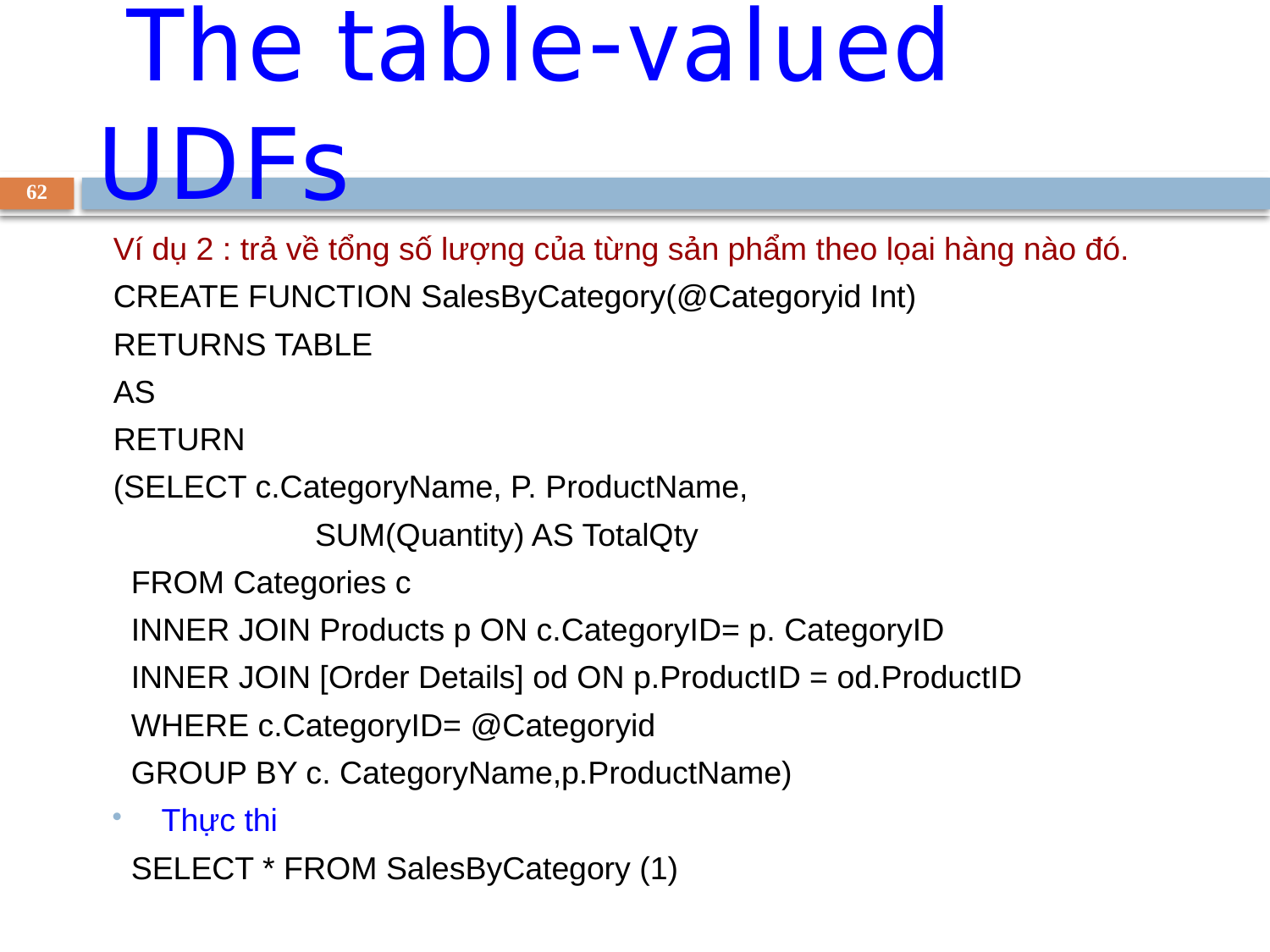

The table-valued UDFs
62
Ví dụ 2 : trả về tổng số lượng của từng sản phẩm theo lọai hàng nào đó.
CREATE FUNCTION SalesByCategory(@Categoryid Int)
RETURNS TABLE
AS
RETURN
(SELECT c.CategoryName, P. ProductName,
		    SUM(Quantity) AS TotalQty
  FROM Categories c
  INNER JOIN Products p ON c.CategoryID= p. CategoryID
  INNER JOIN [Order Details] od ON p.ProductID = od.ProductID
  WHERE c.CategoryID= @Categoryid
  GROUP BY c. CategoryName,p.ProductName)
 Thực thi
  SELECT * FROM SalesByCategory (1)